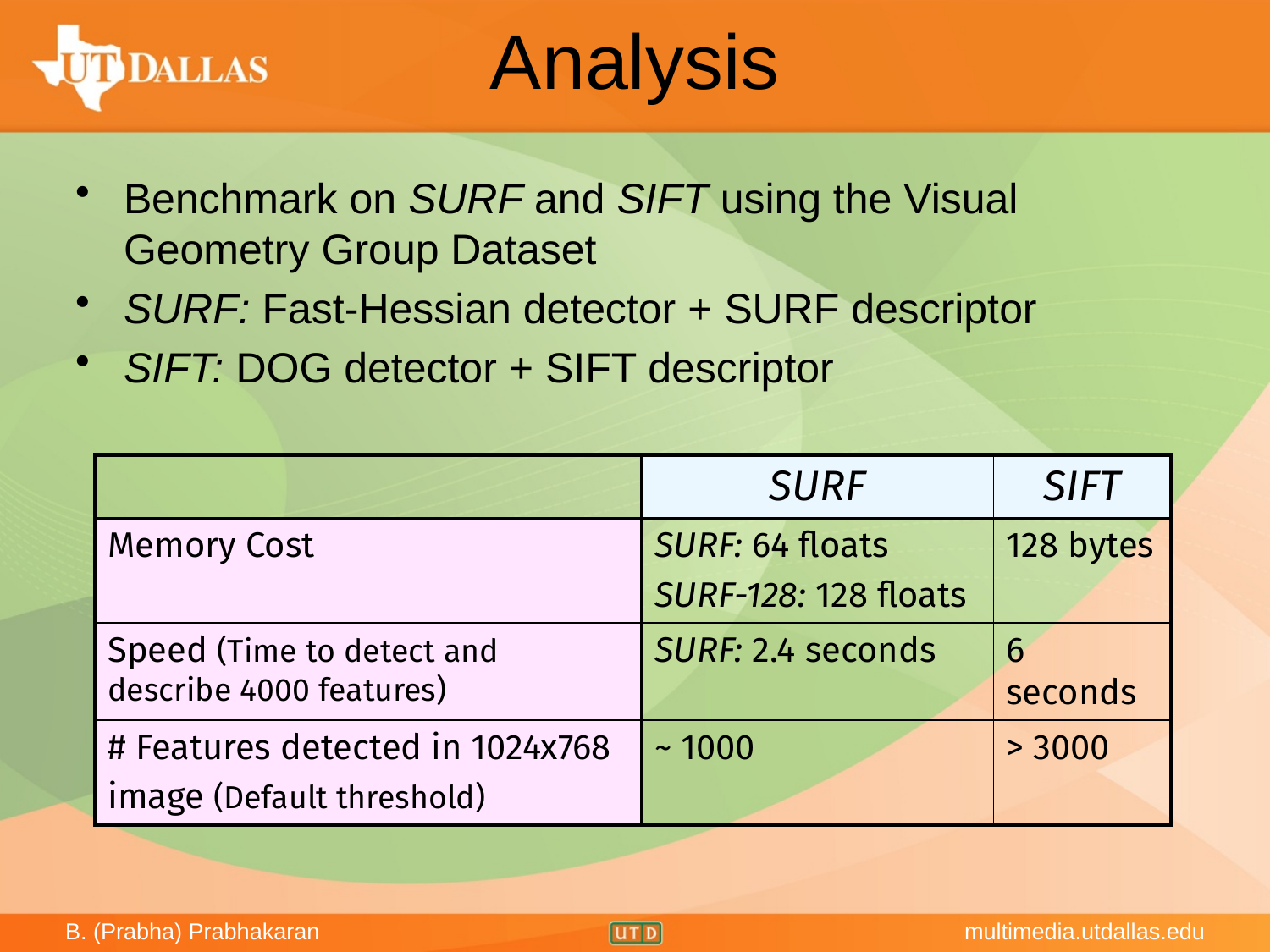

# Analysis
Benchmark on SURF and SIFT using the Visual Geometry Group Dataset
SURF: Fast-Hessian detector + SURF descriptor
SIFT: DOG detector + SIFT descriptor

|  | SURF | SIFT |
| --- | --- | --- |
| Memory Cost | SURF: 64 floats SURF-128: 128 floats | 128 bytes |
| Speed (Time to detect and describe 4000 features) | SURF: 2.4 seconds | 6 seconds |
| # Features detected in 1024x768 image (Default threshold) | ~ 1000 | > 3000 |